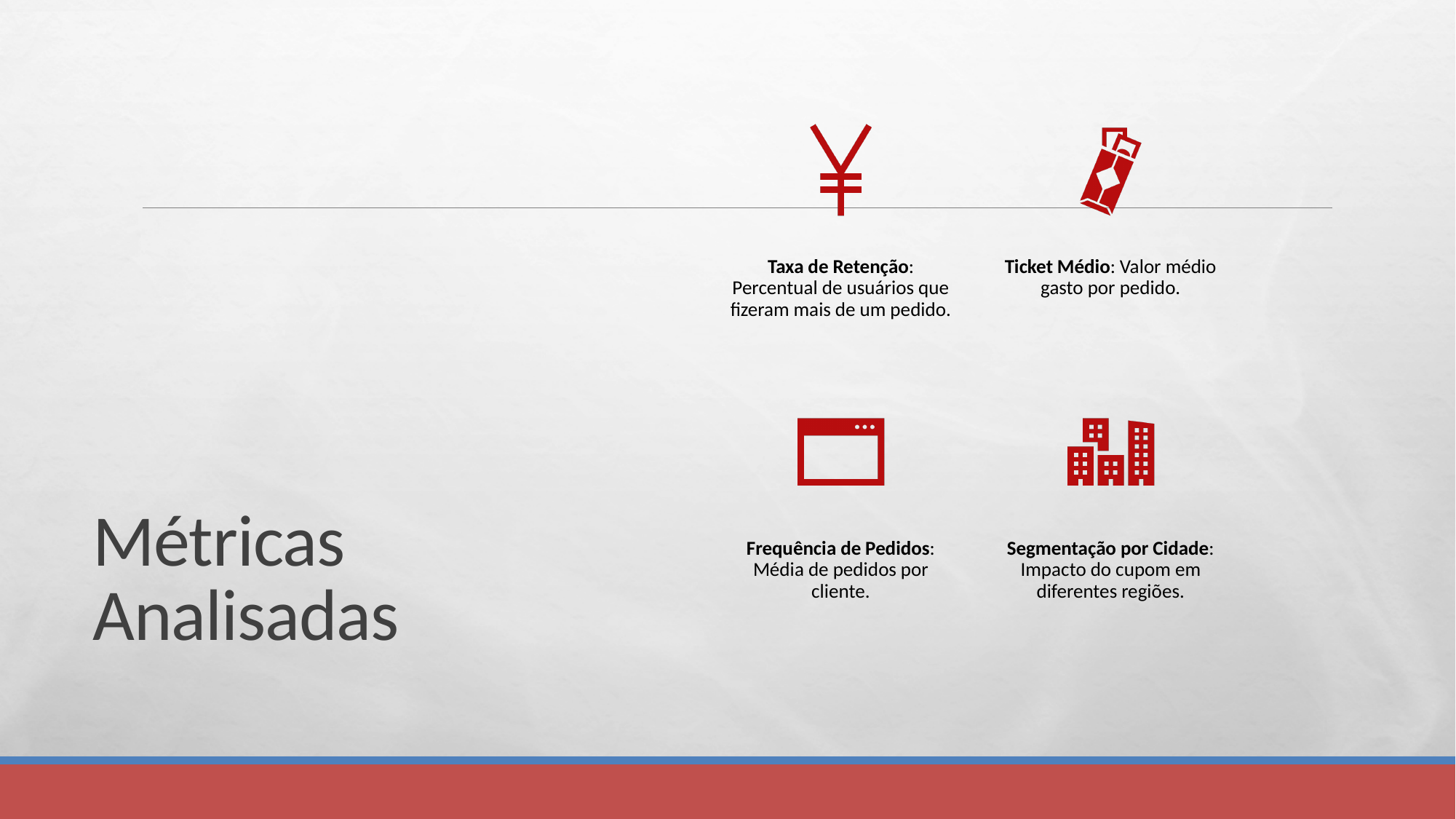

# Métricas Analisadas
Taxa de Retenção: Percentual de usuários que fizeram mais de um pedido.
Ticket Médio: Valor médio gasto por pedido.
Frequência de Pedidos: Média de pedidos por cliente.
Segmentação por Cidade: Impacto do cupom em diferentes regiões.